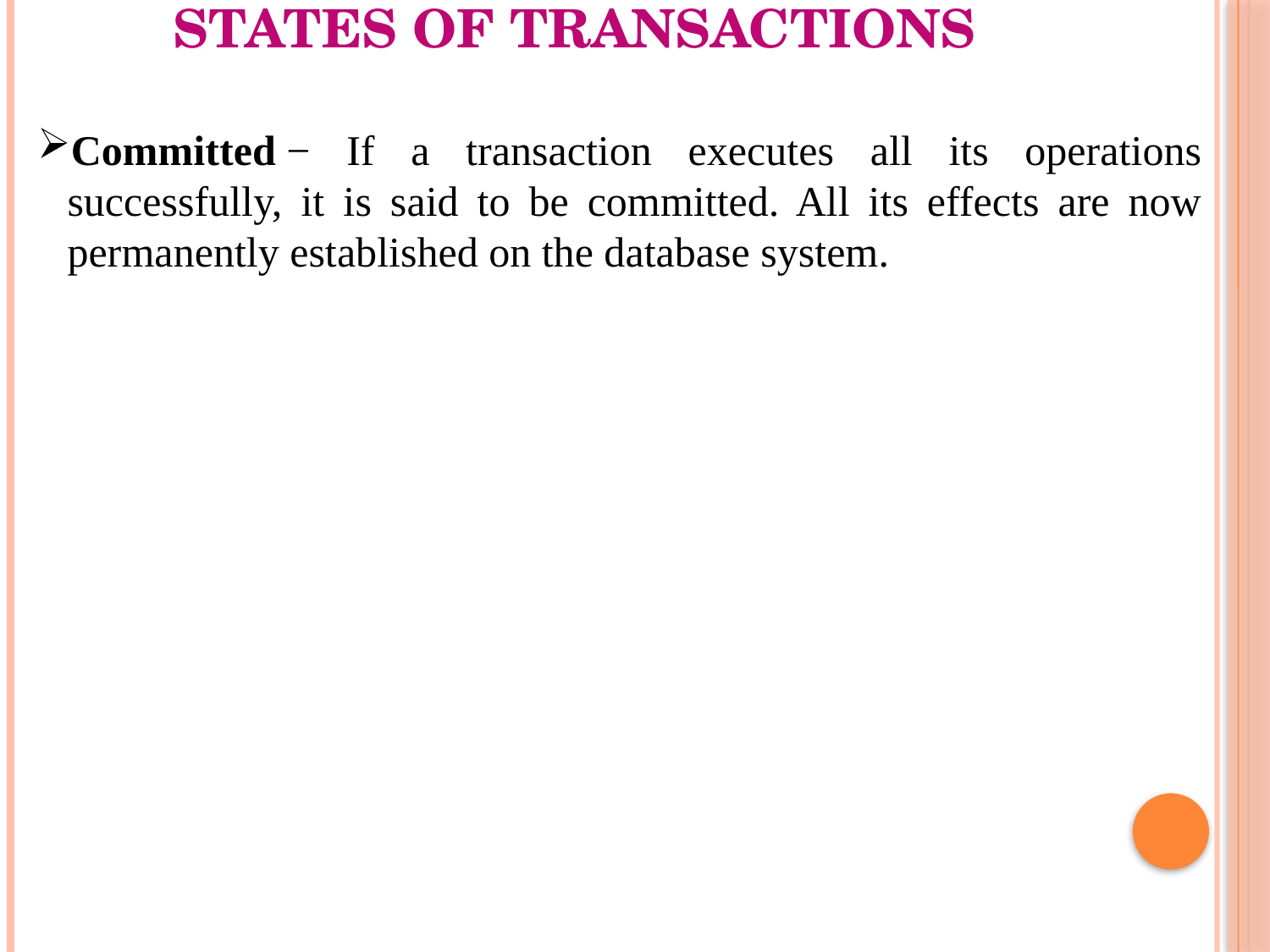

# States of Transactions
Committed − If a transaction executes all its operations successfully, it is said to be committed. All its effects are now permanently established on the database system.